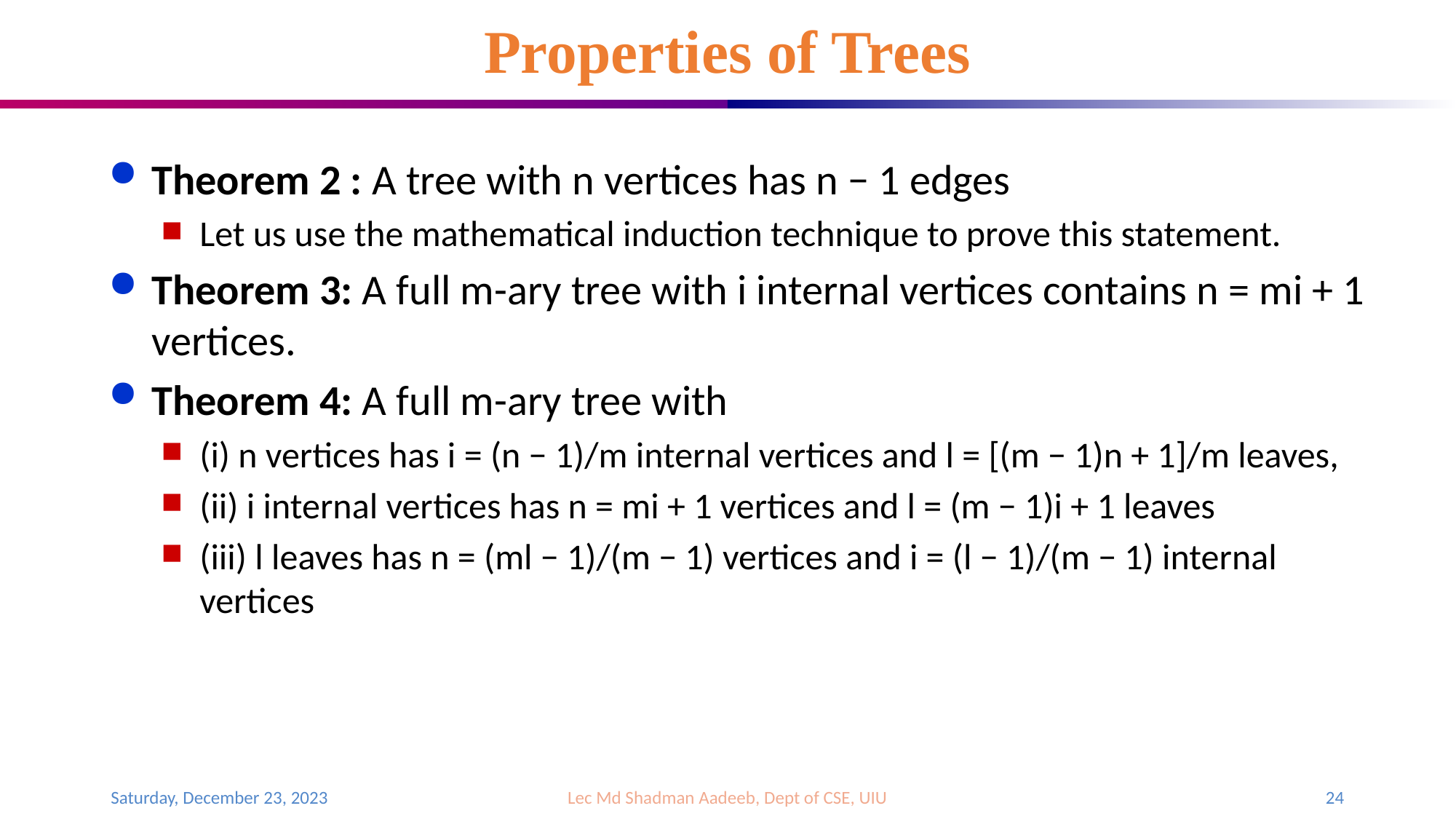

# Properties of Trees
Theorem 2 : A tree with n vertices has n − 1 edges
Let us use the mathematical induction technique to prove this statement.
Theorem 3: A full m-ary tree with i internal vertices contains n = mi + 1 vertices.
Theorem 4: A full m-ary tree with
(i) n vertices has i = (n − 1)/m internal vertices and l = [(m − 1)n + 1]/m leaves,
(ii) i internal vertices has n = mi + 1 vertices and l = (m − 1)i + 1 leaves
(iii) l leaves has n = (ml − 1)/(m − 1) vertices and i = (l − 1)/(m − 1) internal vertices
Saturday, December 23, 2023
Lec Md Shadman Aadeeb, Dept of CSE, UIU
24